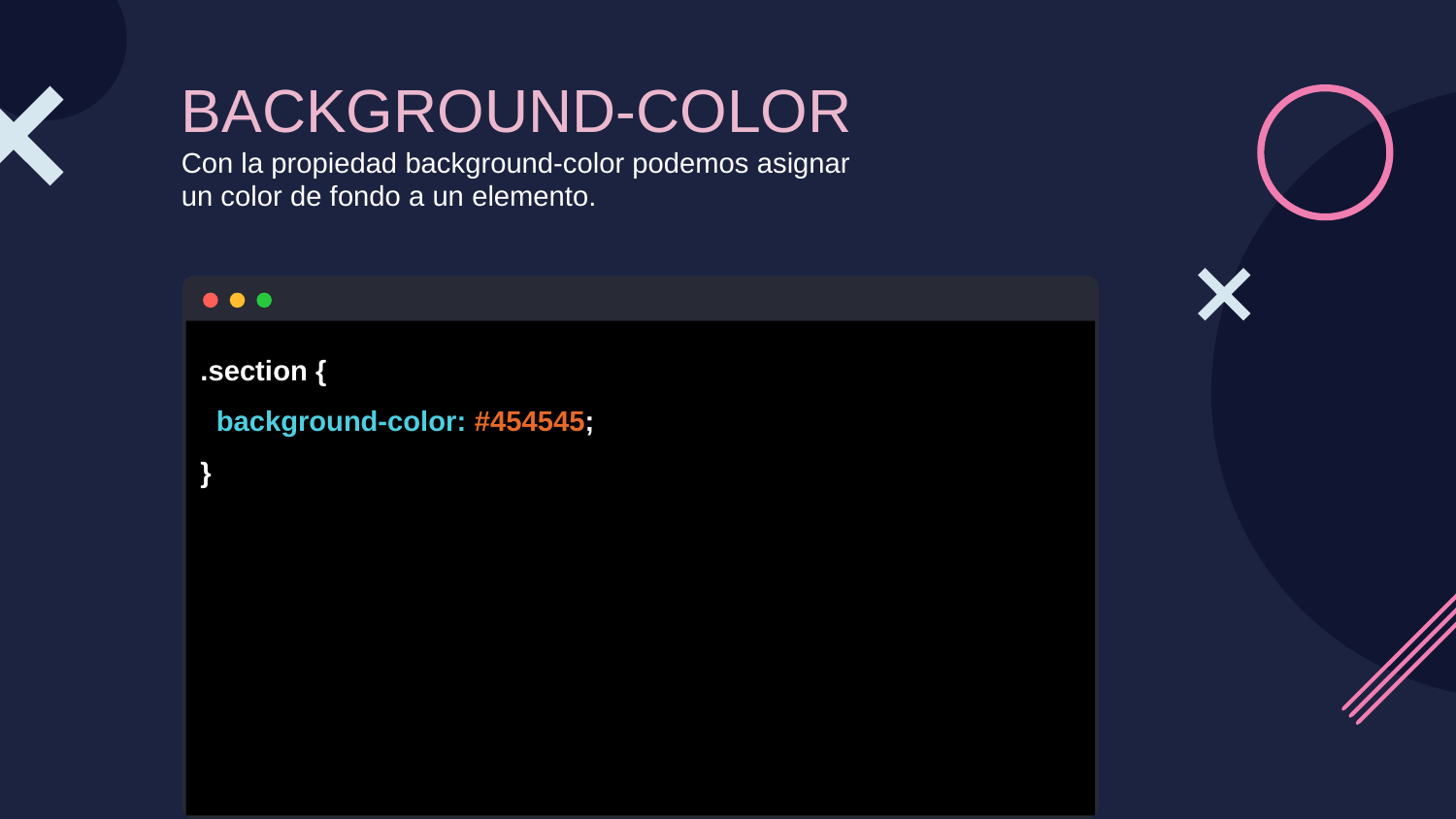

# BACKGROUND-COLOR Con la propiedad background-color podemos asignar un color de fondo a un elemento.

.section {
  background-color: #454545;
}